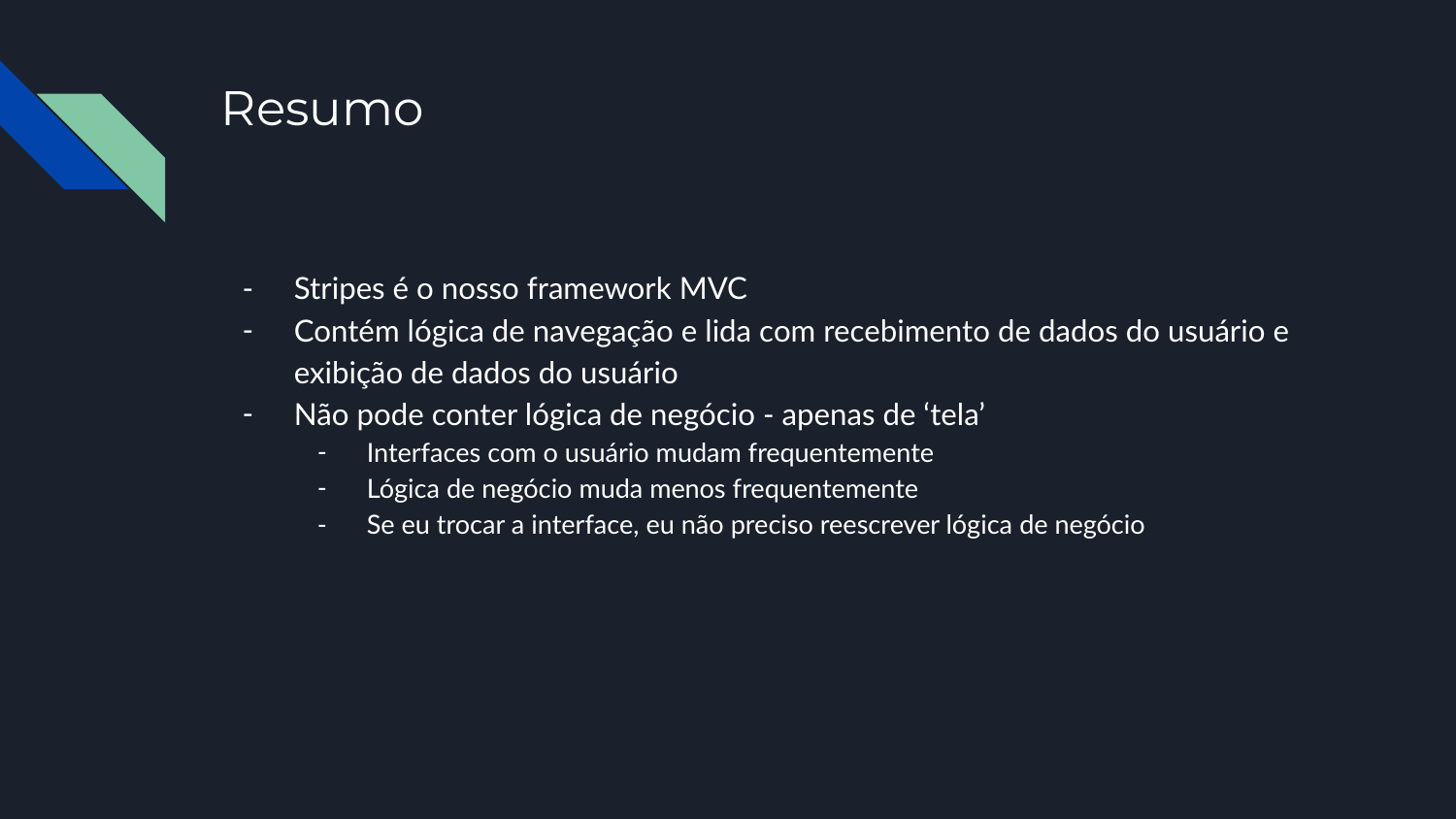

# Resumo
Stripes é o nosso framework MVC
Contém lógica de navegação e lida com recebimento de dados do usuário e exibição de dados do usuário
Não pode conter lógica de negócio - apenas de ‘tela’
Interfaces com o usuário mudam frequentemente
Lógica de negócio muda menos frequentemente
Se eu trocar a interface, eu não preciso reescrever lógica de negócio